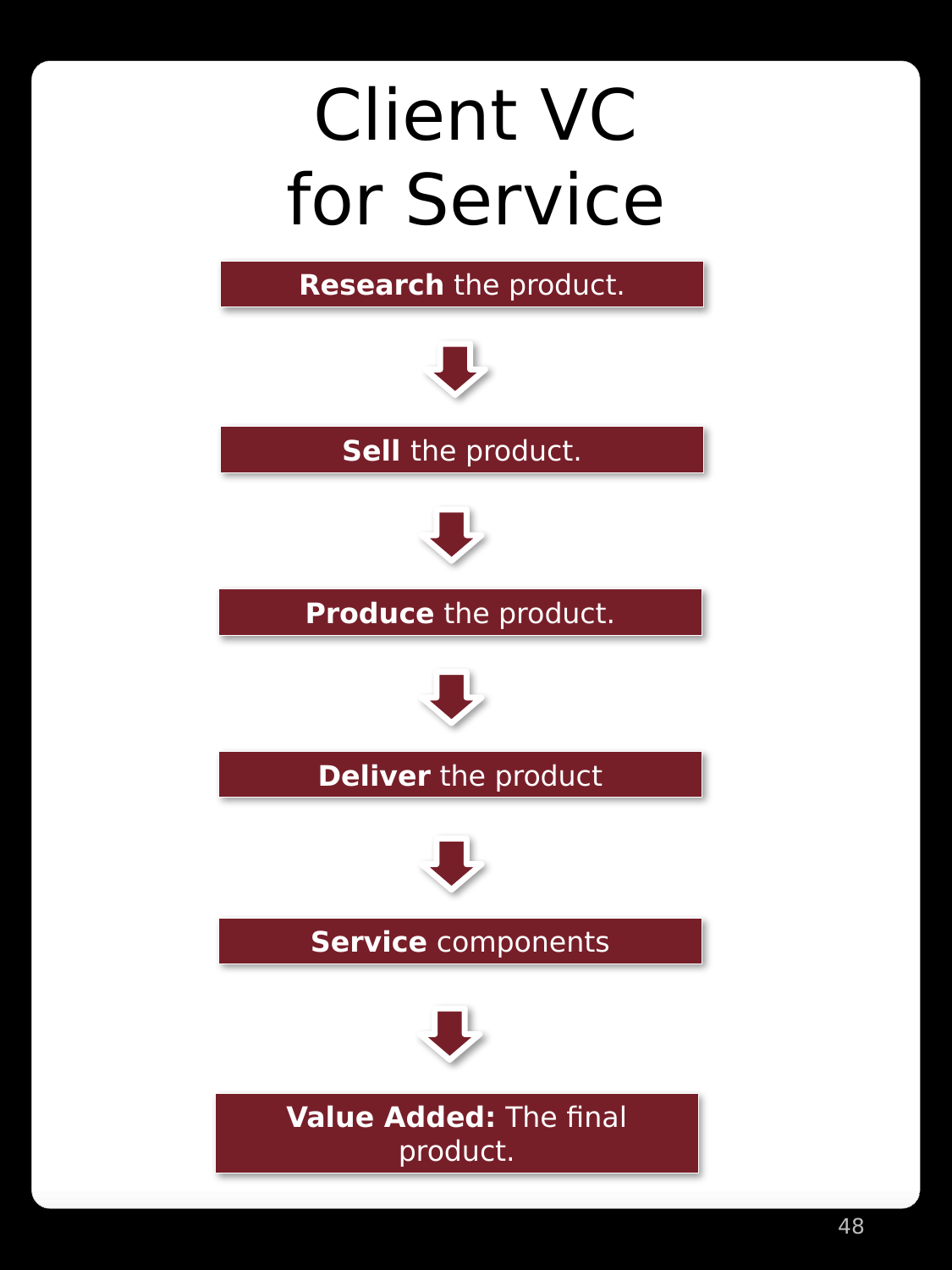

Client VC
for Service
Research the product.

Sell the product.

Produce the product.

Deliver the product

Service components

Value Added: The final product.
48